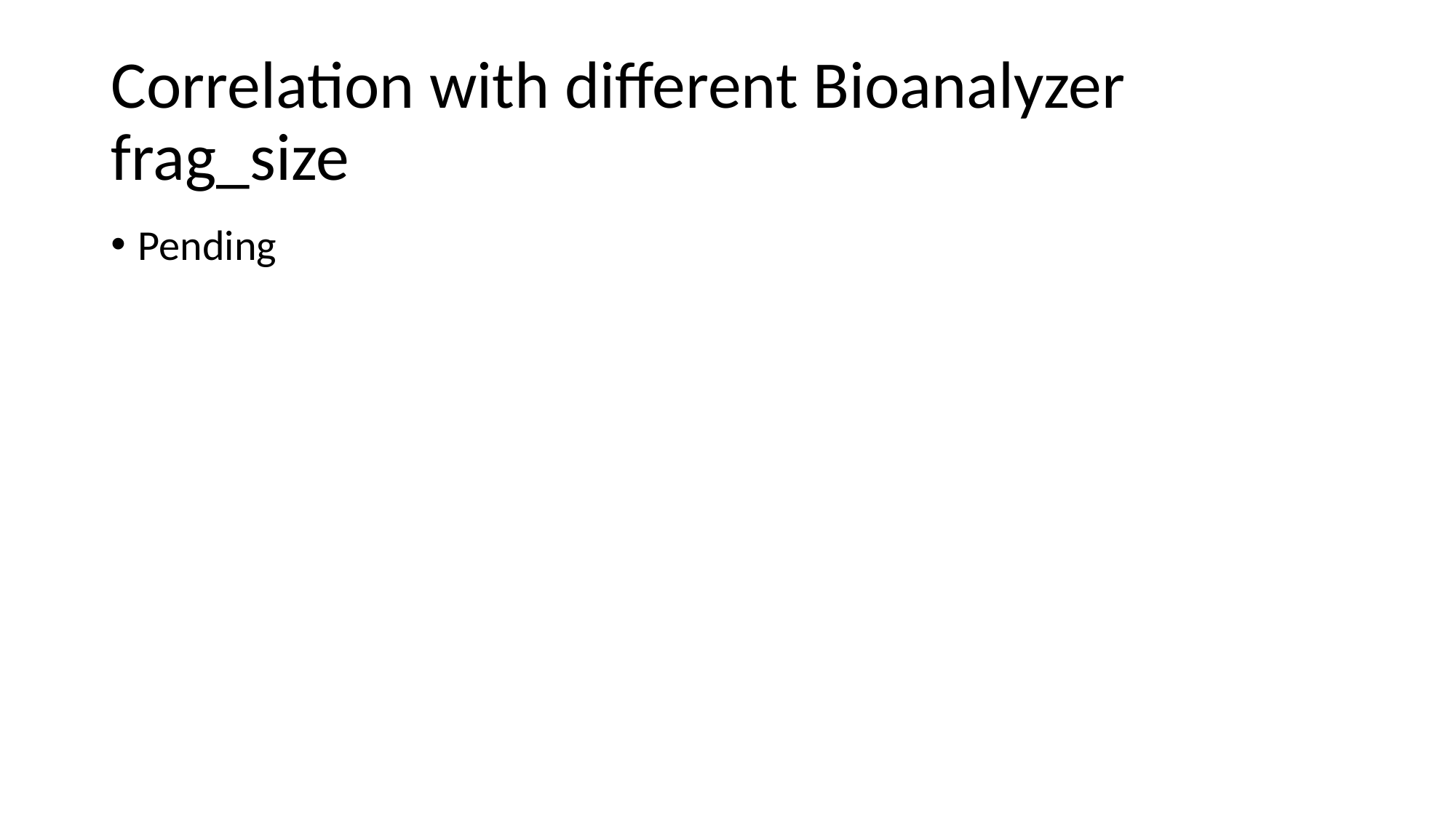

# Correlation with different Bioanalyzer frag_size
Pending